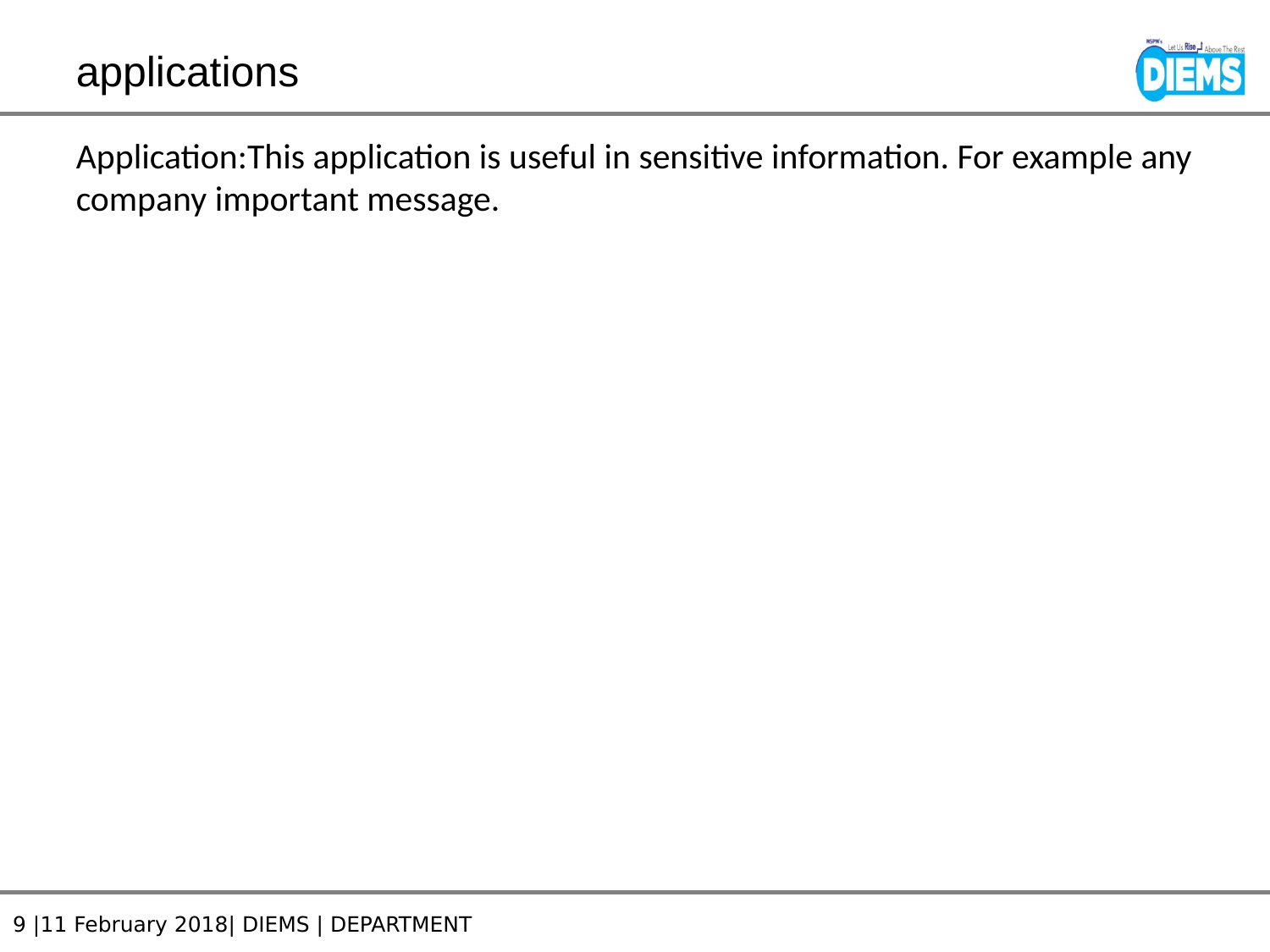

# applications
Application:This application is useful in sensitive information. For example any company important message.